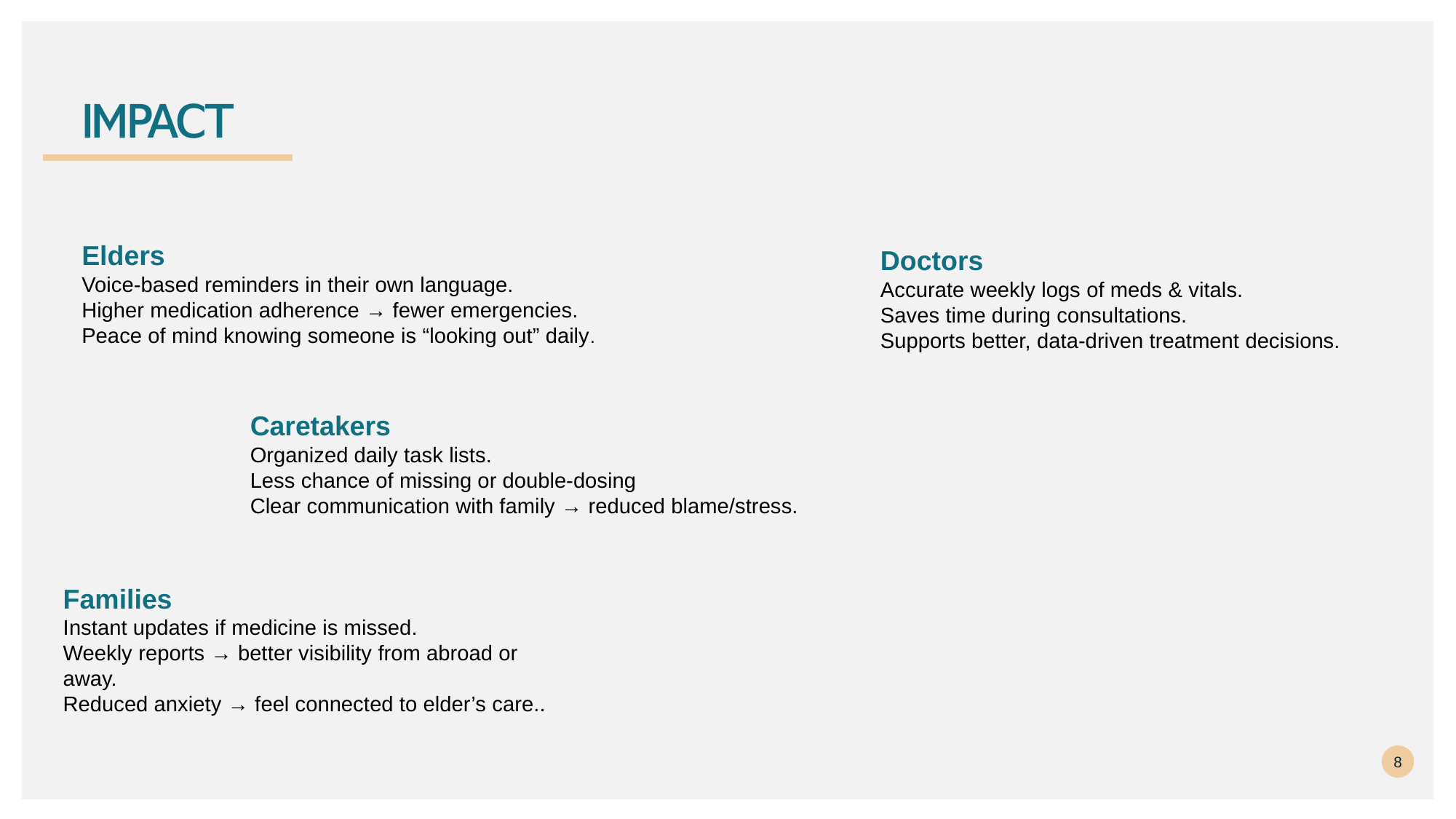

# Impact

Elders
Voice-based reminders in their own language.
Higher medication adherence → fewer emergencies.
Peace of mind knowing someone is “looking out” daily.
Doctors
Accurate weekly logs of meds & vitals.
Saves time during consultations.
Supports better, data-driven treatment decisions.
Caretakers
Organized daily task lists.
Less chance of missing or double-dosing
Clear communication with family → reduced blame/stress.
Families
Instant updates if medicine is missed.
Weekly reports → better visibility from abroad or away.
Reduced anxiety → feel connected to elder’s care..

8